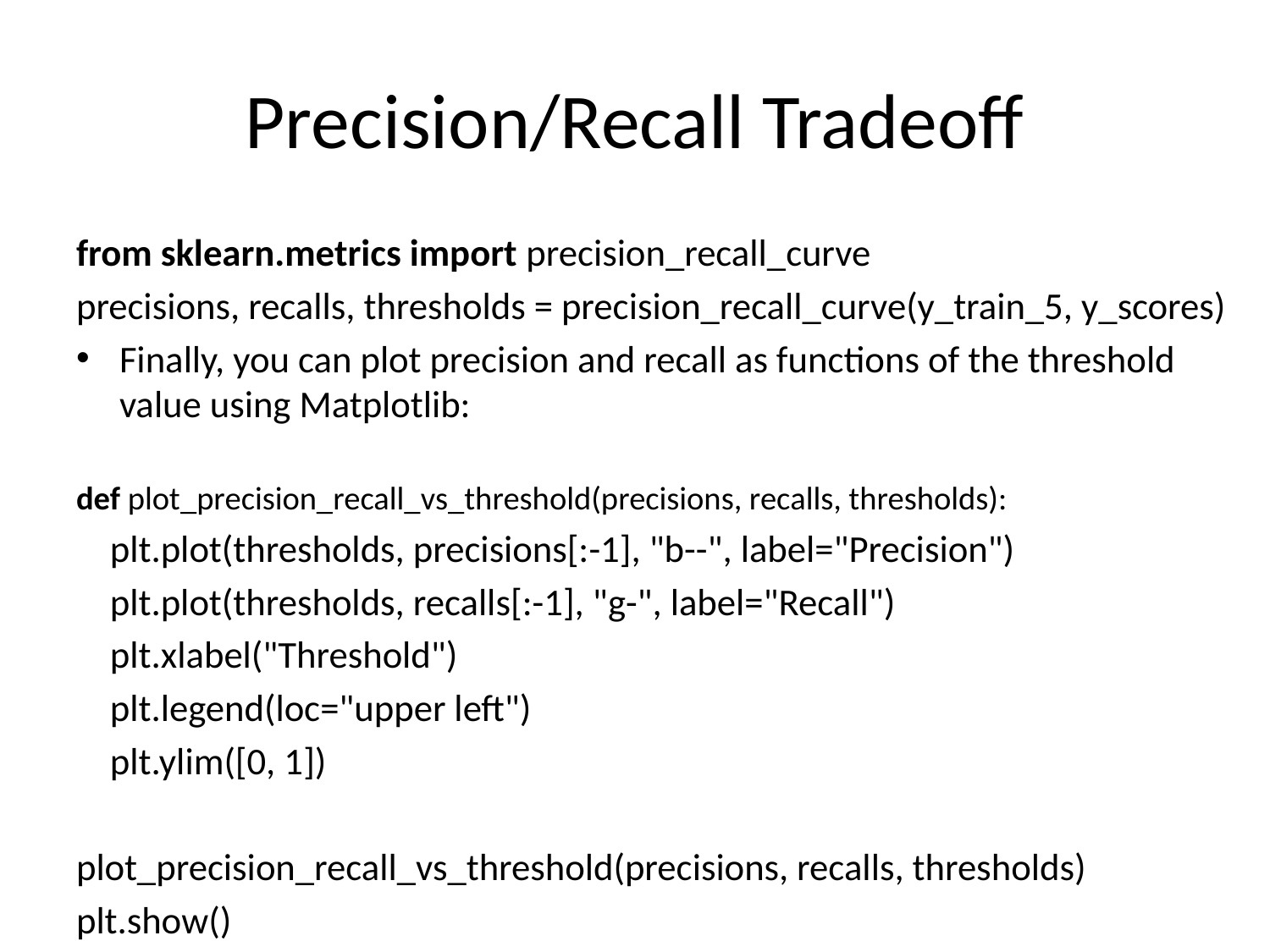

# Precision/Recall Tradeoff
from sklearn.metrics import precision_recall_curve
precisions, recalls, thresholds = precision_recall_curve(y_train_5, y_scores)
Finally, you can plot precision and recall as functions of the threshold value using Matplotlib:

def plot_precision_recall_vs_threshold(precisions, recalls, thresholds):
    plt.plot(thresholds, precisions[:-1], "b--", label="Precision")
    plt.plot(thresholds, recalls[:-1], "g-", label="Recall")
    plt.xlabel("Threshold")
    plt.legend(loc="upper left")
    plt.ylim([0, 1])

plot_precision_recall_vs_threshold(precisions, recalls, thresholds)
plt.show()